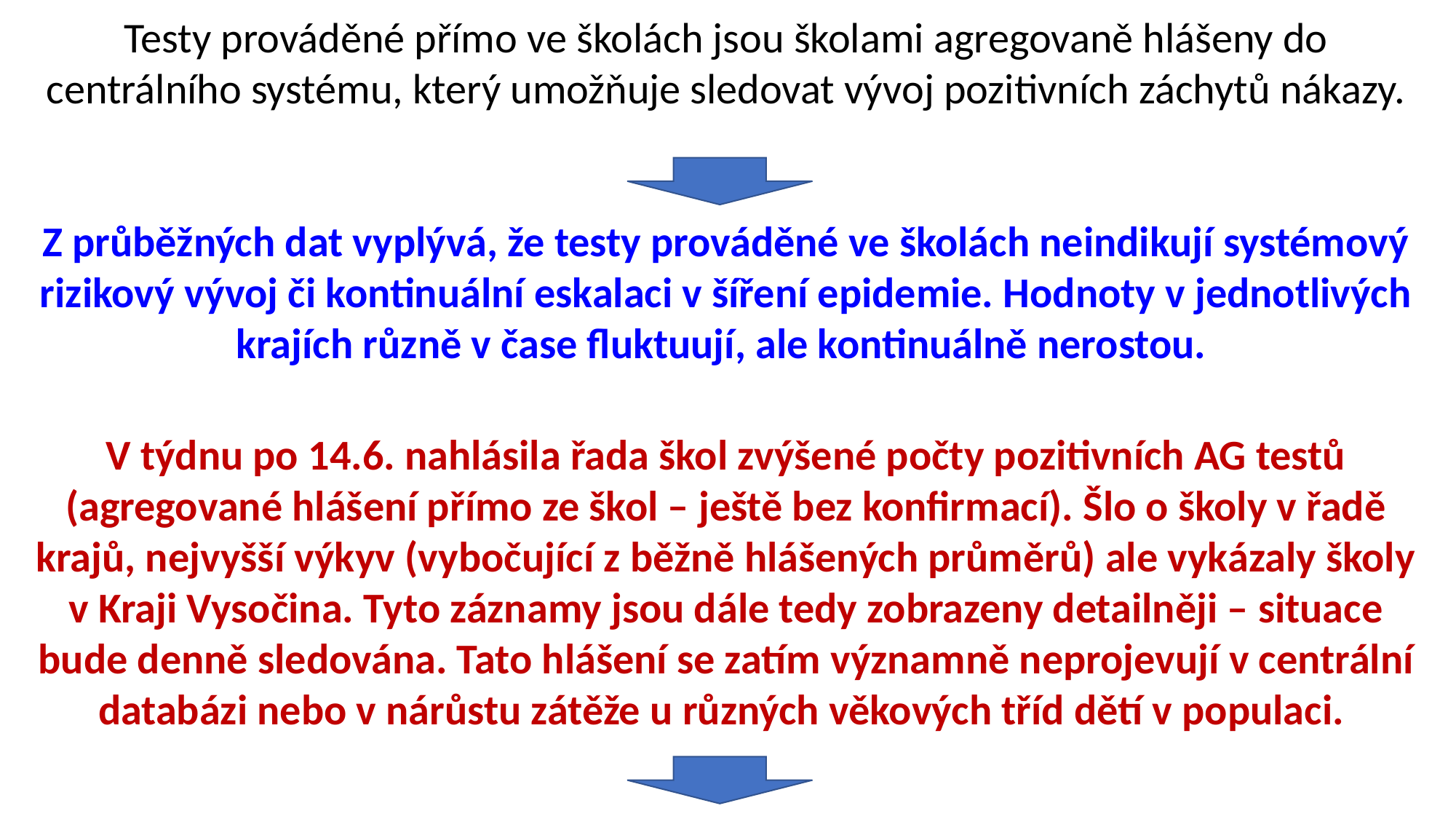

Testy prováděné přímo ve školách jsou školami agregovaně hlášeny do centrálního systému, který umožňuje sledovat vývoj pozitivních záchytů nákazy.

Z průběžných dat vyplývá, že testy prováděné ve školách neindikují systémový rizikový vývoj či kontinuální eskalaci v šíření epidemie. Hodnoty v jednotlivých krajích různě v čase fluktuují, ale kontinuálně nerostou.

V týdnu po 14.6. nahlásila řada škol zvýšené počty pozitivních AG testů (agregované hlášení přímo ze škol – ještě bez konfirmací). Šlo o školy v řadě krajů, nejvyšší výkyv (vybočující z běžně hlášených průměrů) ale vykázaly školy v Kraji Vysočina. Tyto záznamy jsou dále tedy zobrazeny detailněji – situace bude denně sledována. Tato hlášení se zatím významně neprojevují v centrální databázi nebo v nárůstu zátěže u různých věkových tříd dětí v populaci.